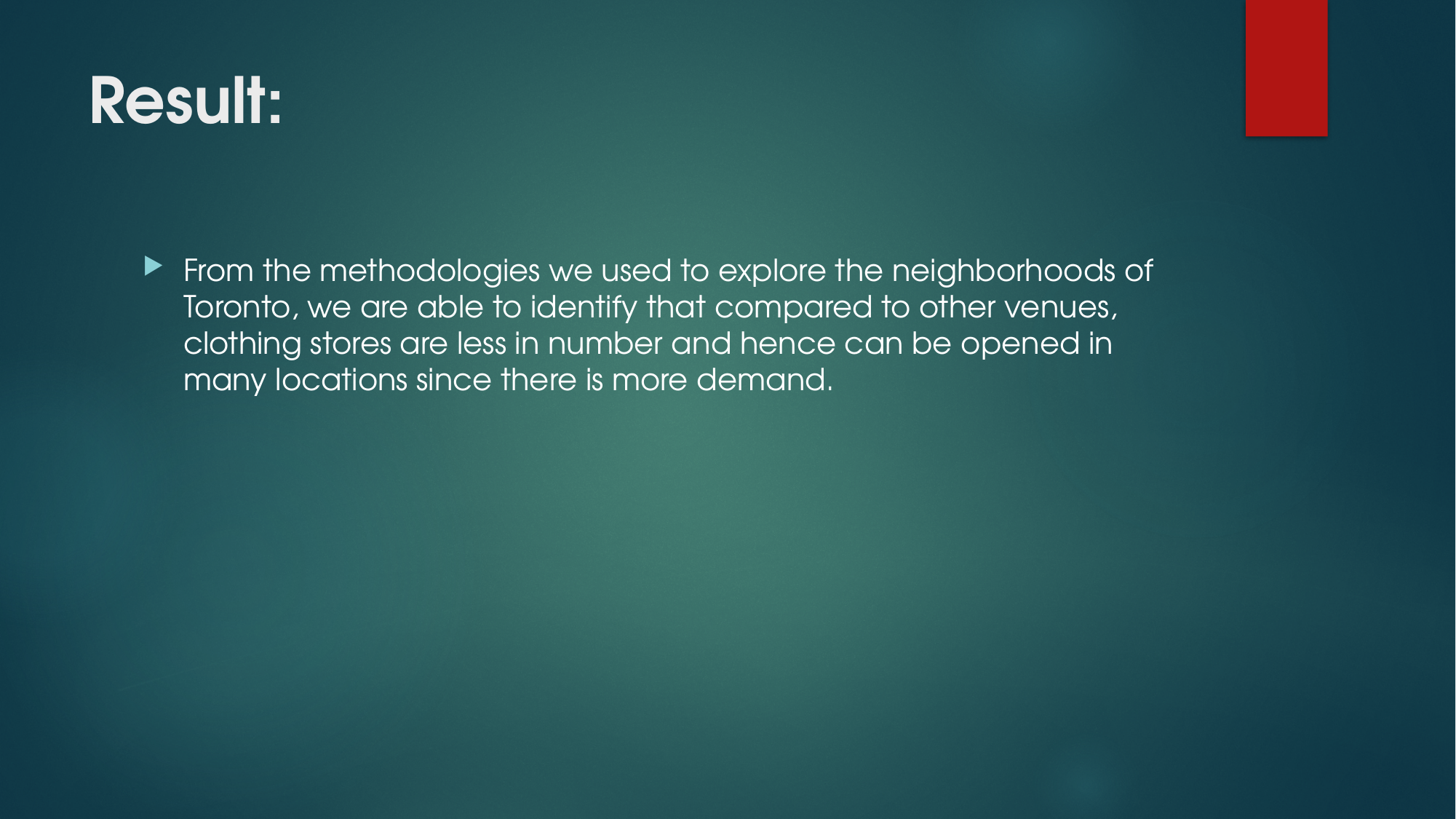

# Result:
From the methodologies we used to explore the neighborhoods of Toronto, we are able to identify that compared to other venues, clothing stores are less in number and hence can be opened in many locations since there is more demand.